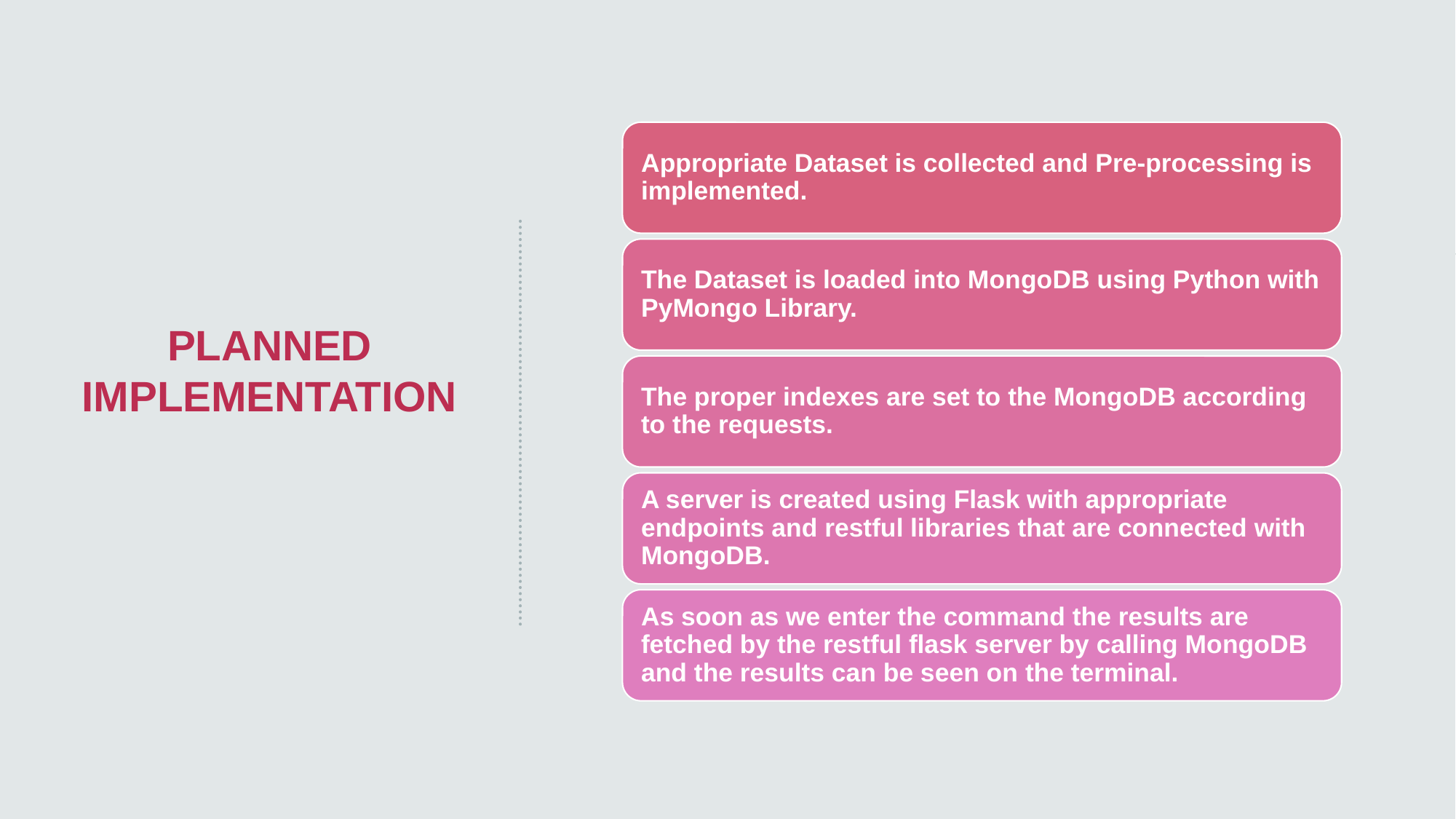

Appropriate Dataset is collected and Pre-processing is implemented.
The Dataset is loaded into MongoDB using Python with PyMongo Library.
The proper indexes are set to the MongoDB according to the requests.
A server is created using Flask with appropriate endpoints and restful libraries that are connected with MongoDB.
As soon as we enter the command the results are fetched by the restful flask server by calling MongoDB and the results can be seen on the terminal.
# PLANNED IMPLEMENTATION